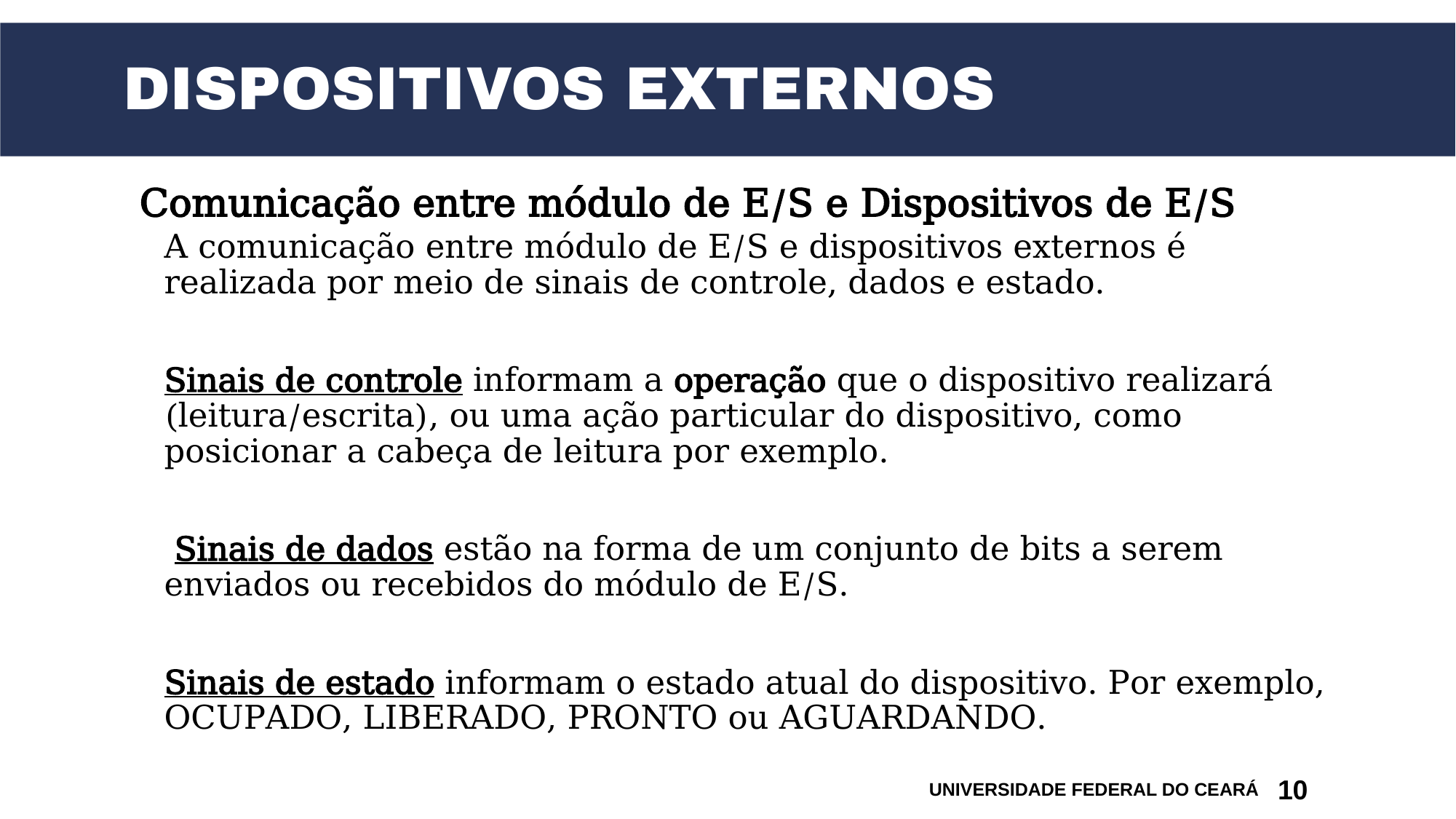

# Dispositivos externos
Comunicação entre módulo de E/S e Dispositivos de E/S
A comunicação entre módulo de E/S e dispositivos externos é realizada por meio de sinais de controle, dados e estado.

Sinais de controle informam a operação que o dispositivo realizará (leitura/escrita), ou uma ação particular do dispositivo, como posicionar a cabeça de leitura por exemplo.

 Sinais de dados estão na forma de um conjunto de bits a serem enviados ou recebidos do módulo de E/S.

Sinais de estado informam o estado atual do dispositivo. Por exemplo, OCUPADO, LIBERADO, PRONTO ou AGUARDANDO.

UNIVERSIDADE FEDERAL DO CEARÁ
10